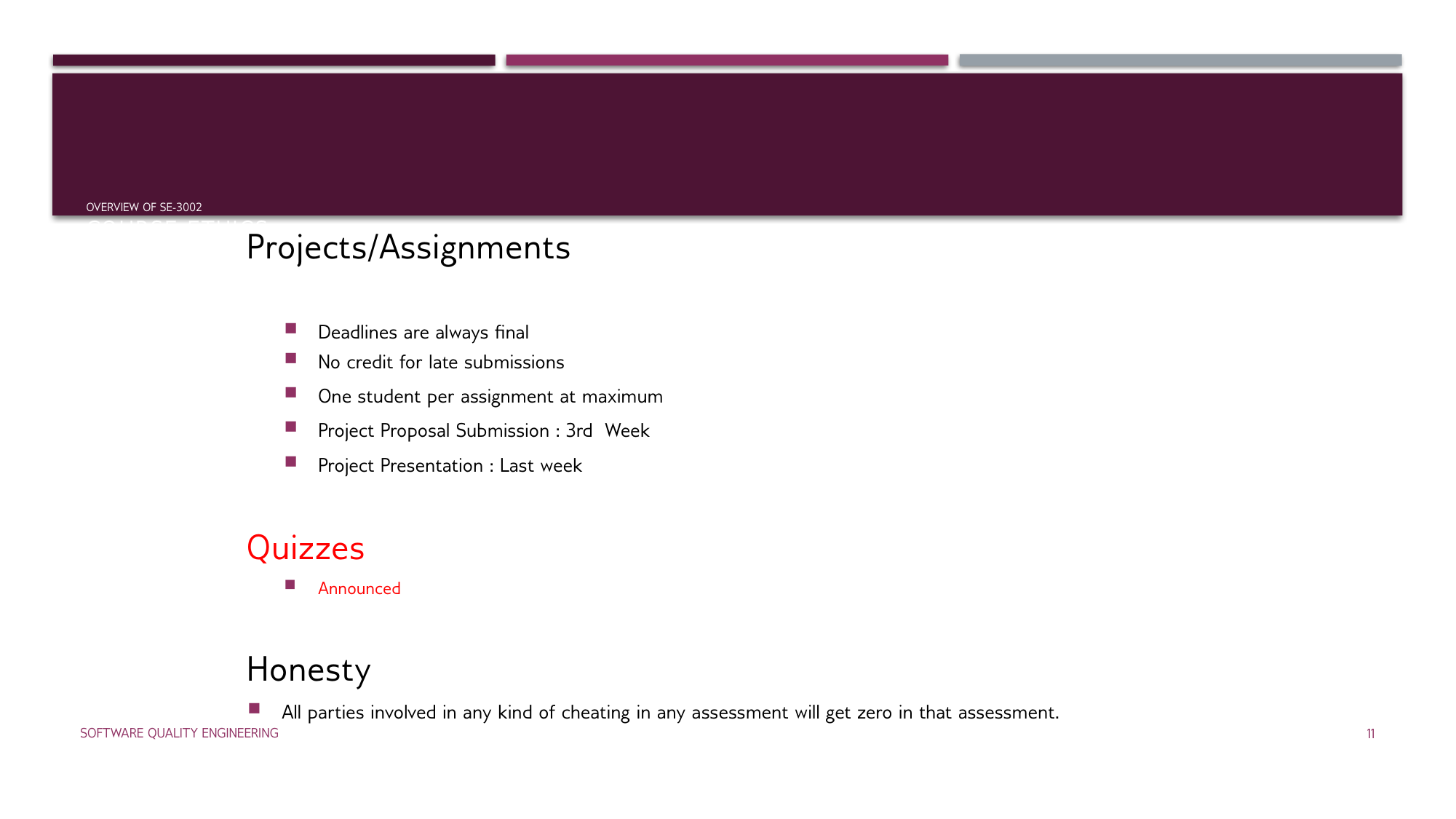

# Overview of SE-3002 Course Ethics
Projects/Assignments

Deadlines are always final
No credit for late submissions
One student per assignment at maximum
Project Proposal Submission : 3rd  Week
Project Presentation : Last week

Quizzes
Announced

Honesty
All parties involved in any kind of cheating in any assessment will get zero in that assessment.

Software Quality Engineering
11